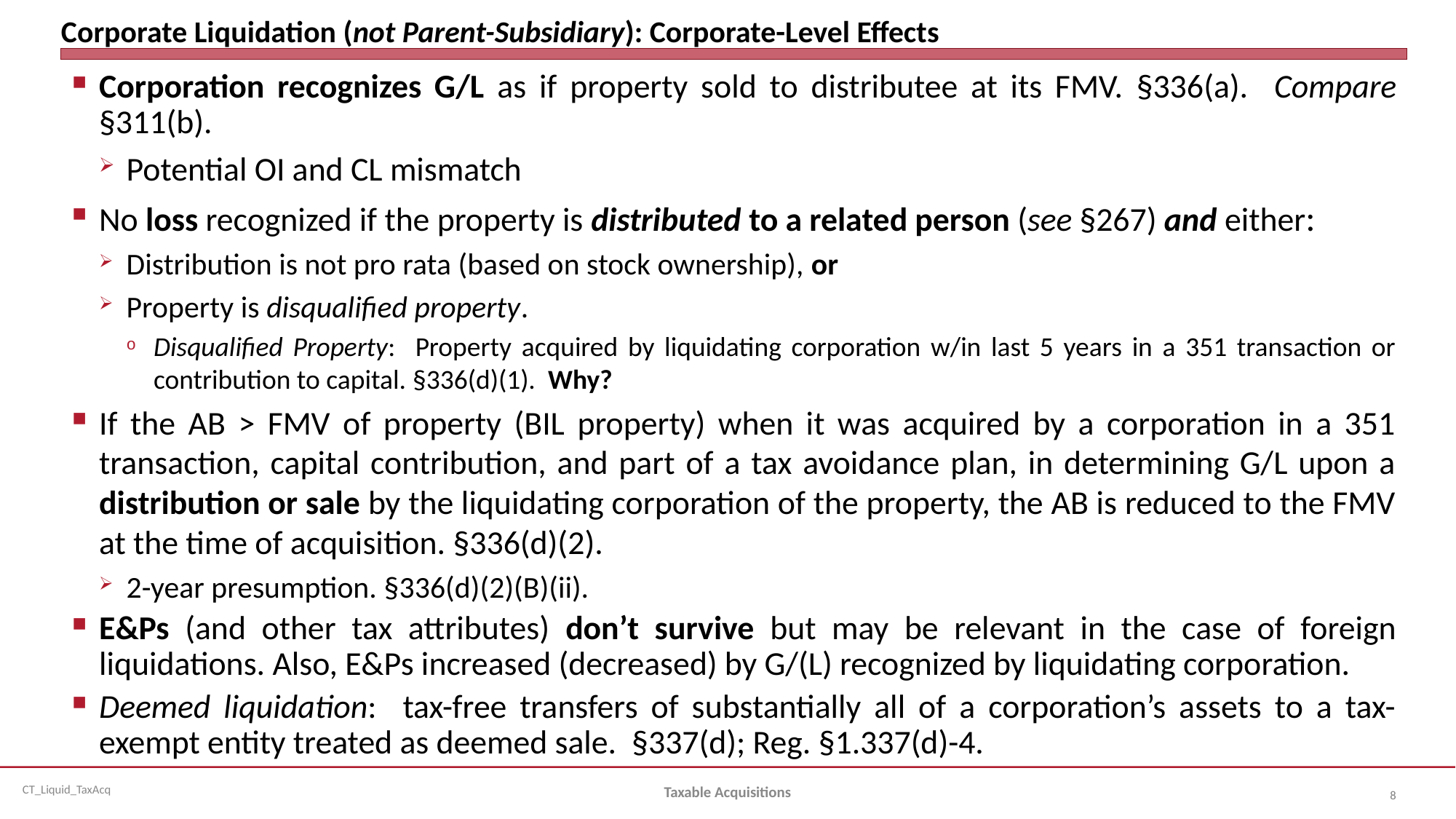

# Corporate Liquidation (not Parent-Subsidiary): Corporate-Level Effects
Corporation recognizes G/L as if property sold to distributee at its FMV. §336(a).  Compare §311(b).
Potential OI and CL mismatch
No loss recognized if the property is distributed to a related person (see §267) and either:
Distribution is not pro rata (based on stock ownership), or
Property is disqualified property.
Disqualified Property:  Property acquired by liquidating corporation w/in last 5 years in a 351 transaction or contribution to capital. §336(d)(1).  Why?
If the AB > FMV of property (BIL property) when it was acquired by a corporation in a 351 transaction, capital contribution, and part of a tax avoidance plan, in determining G/L upon a distribution or sale by the liquidating corporation of the property, the AB is reduced to the FMV at the time of acquisition. §336(d)(2).
2-year presumption. §336(d)(2)(B)(ii).
E&Ps (and other tax attributes) don’t survive but may be relevant in the case of foreign liquidations. Also, E&Ps increased (decreased) by G/(L) recognized by liquidating corporation.
Deemed liquidation:  tax-free transfers of substantially all of a corporation’s assets to a tax-exempt entity treated as deemed sale.  §337(d); Reg. §1.337(d)-4.
Taxable Acquisitions
8